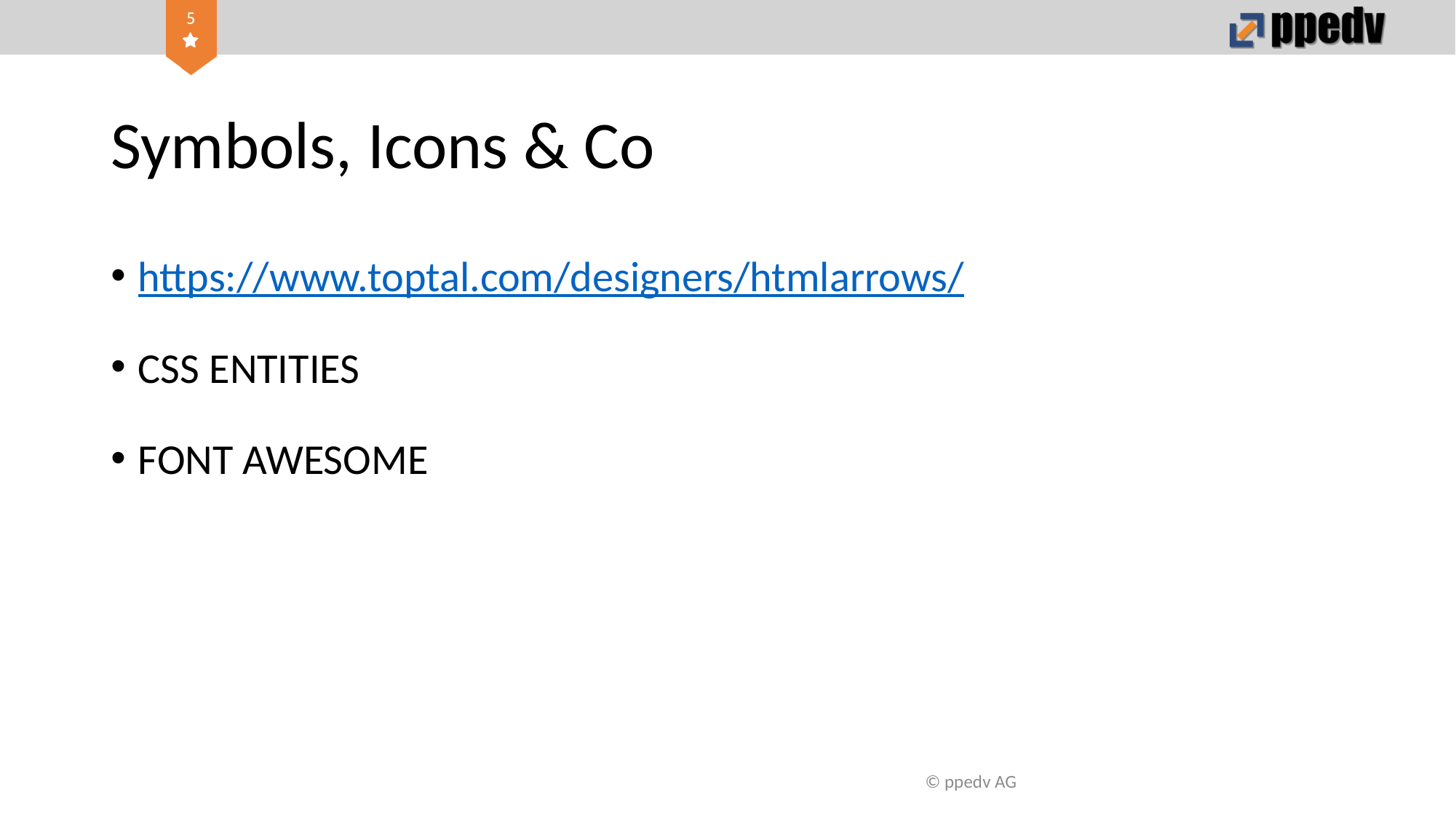

# Symbols, Icons & Co
https://www.toptal.com/designers/htmlarrows/
CSS ENTITIES
FONT AWESOME
© ppedv AG